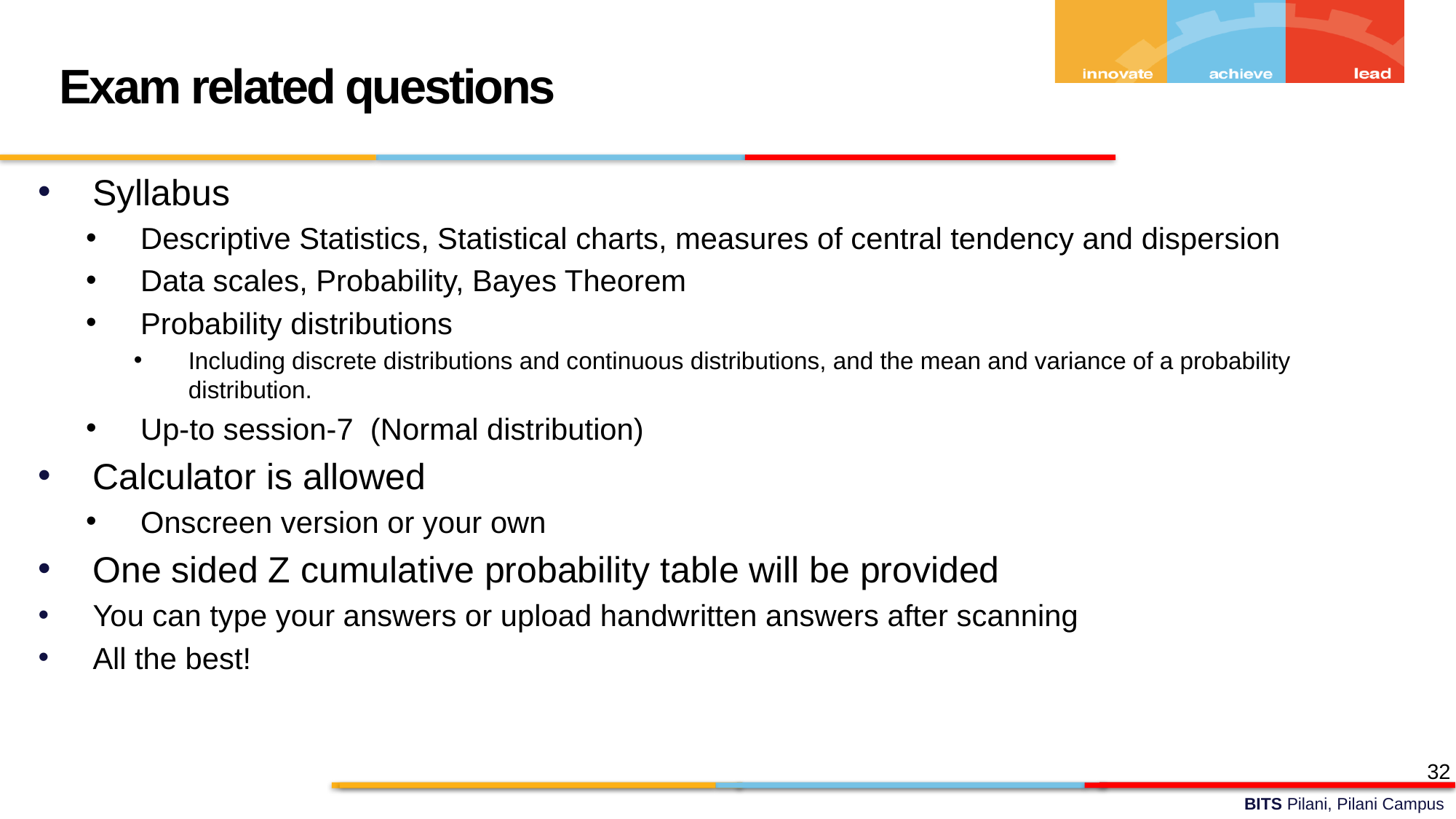

Exam related questions
Syllabus
Descriptive Statistics, Statistical charts, measures of central tendency and dispersion
Data scales, Probability, Bayes Theorem
Probability distributions
Including discrete distributions and continuous distributions, and the mean and variance of a probability distribution.
Up-to session-7  (Normal distribution)
Calculator is allowed
Onscreen version or your own
One sided Z cumulative probability table will be provided
You can type your answers or upload handwritten answers after scanning
All the best!

32